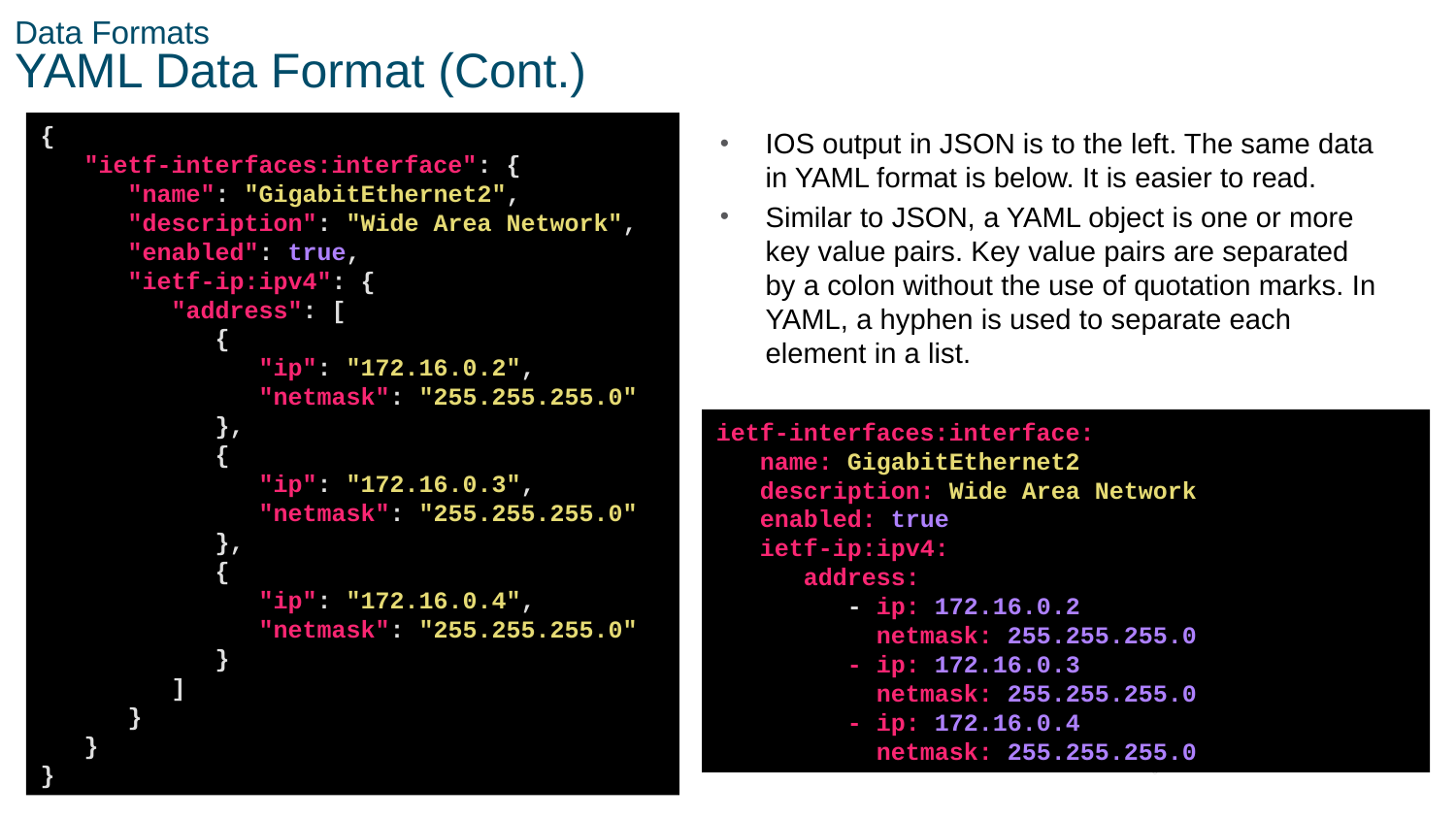

# Data Formats YAML Data Format (Cont.)
{
   "ietf-interfaces:interface": {
      "name": "GigabitEthernet2",
      "description": "Wide Area Network",
      "enabled": true,
      "ietf-ip:ipv4": {
         "address": [
            {
               "ip": "172.16.0.2",
               "netmask": "255.255.255.0"
            },
            {
               "ip": "172.16.0.3",
               "netmask": "255.255.255.0"
            },
            {
               "ip": "172.16.0.4",
               "netmask": "255.255.255.0"
            }
         ]
      }
   }
}
IOS output in JSON is to the left. The same data in YAML format is below. It is easier to read.
Similar to JSON, a YAML object is one or more key value pairs. Key value pairs are separated by a colon without the use of quotation marks. In YAML, a hyphen is used to separate each element in a list.
ietf-interfaces:interface:
   name: GigabitEthernet2
   description: Wide Area Network
   enabled: true
   ietf-ip:ipv4:
      address:
         - ip: 172.16.0.2
           netmask: 255.255.255.0
         - ip: 172.16.0.3
           netmask: 255.255.255.0
         - ip: 172.16.0.4
           netmask: 255.255.255.0